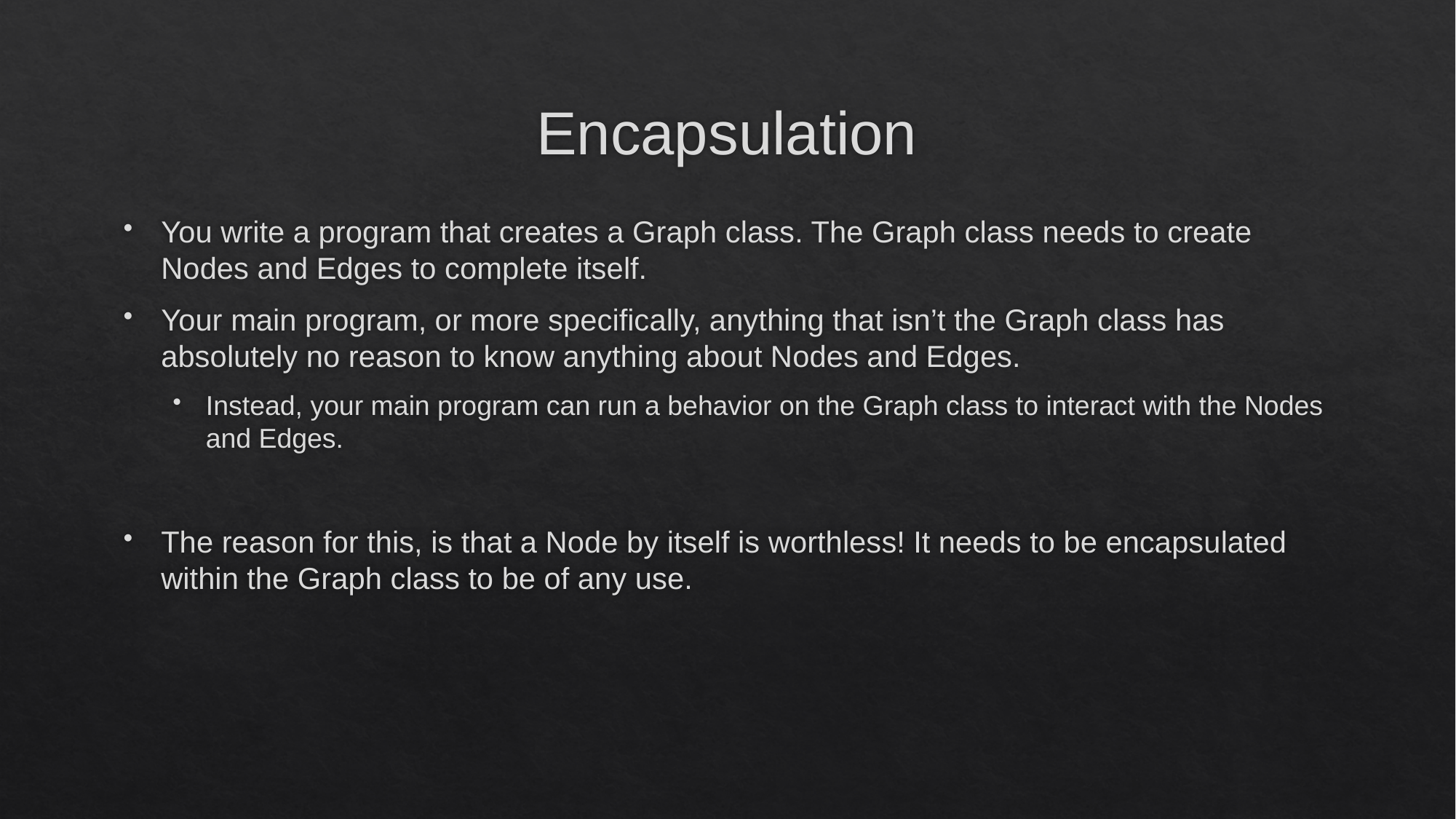

# Encapsulation
You write a program that creates a Graph class. The Graph class needs to create Nodes and Edges to complete itself.
Your main program, or more specifically, anything that isn’t the Graph class has absolutely no reason to know anything about Nodes and Edges.
Instead, your main program can run a behavior on the Graph class to interact with the Nodes and Edges.

The reason for this, is that a Node by itself is worthless! It needs to be encapsulated within the Graph class to be of any use.